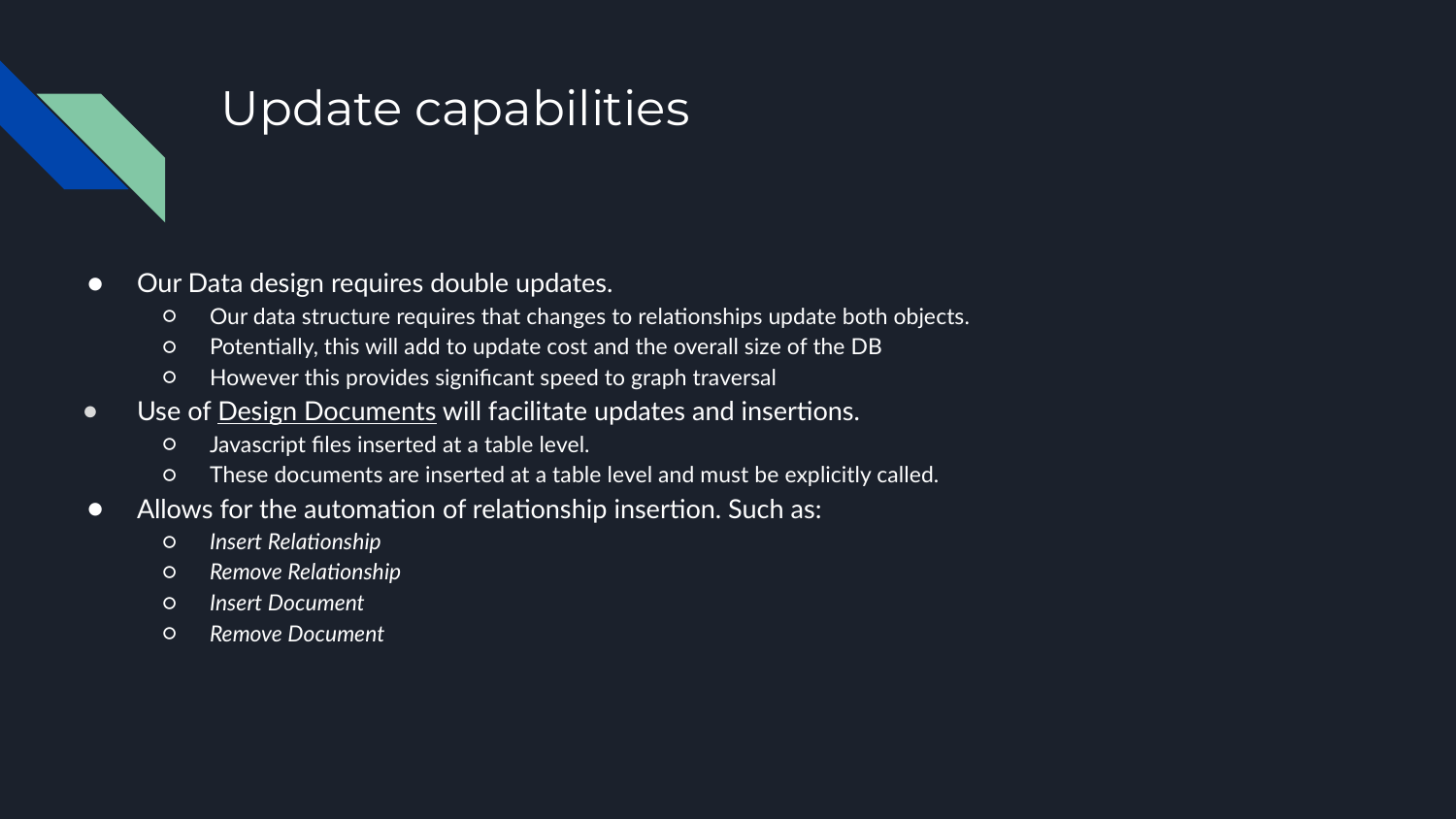

# Update capabilities

Our Data design requires double updates.
Our data structure requires that changes to relationships update both objects.
Potentially, this will add to update cost and the overall size of the DB
However this provides significant speed to graph traversal
Use of Design Documents will facilitate updates and insertions.
Javascript files inserted at a table level.
These documents are inserted at a table level and must be explicitly called.
Allows for the automation of relationship insertion. Such as:
Insert Relationship
Remove Relationship
Insert Document
Remove Document